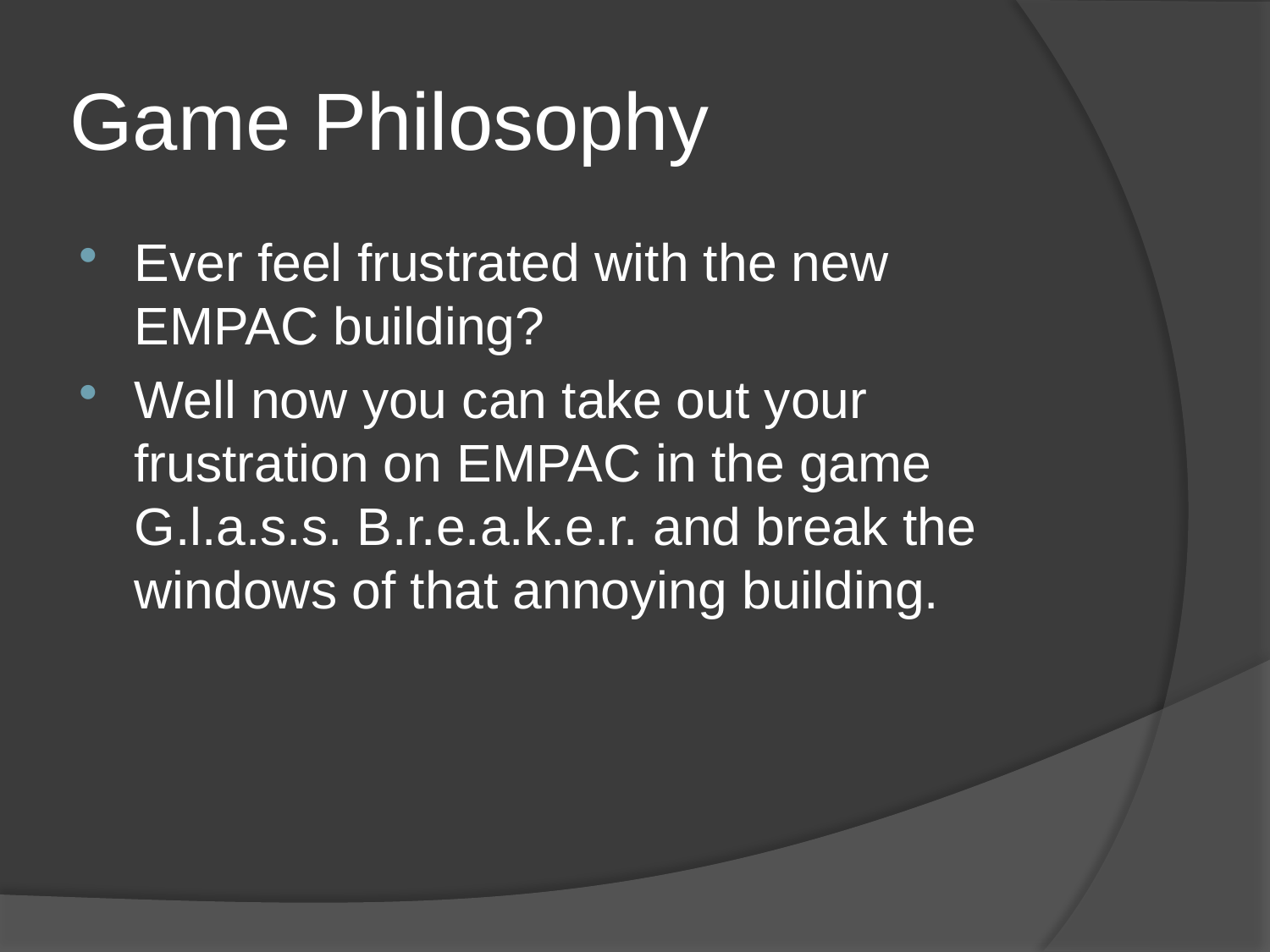

# Game Philosophy
Ever feel frustrated with the new EMPAC building?
Well now you can take out your frustration on EMPAC in the game G.l.a.s.s. B.r.e.a.k.e.r. and break the windows of that annoying building.